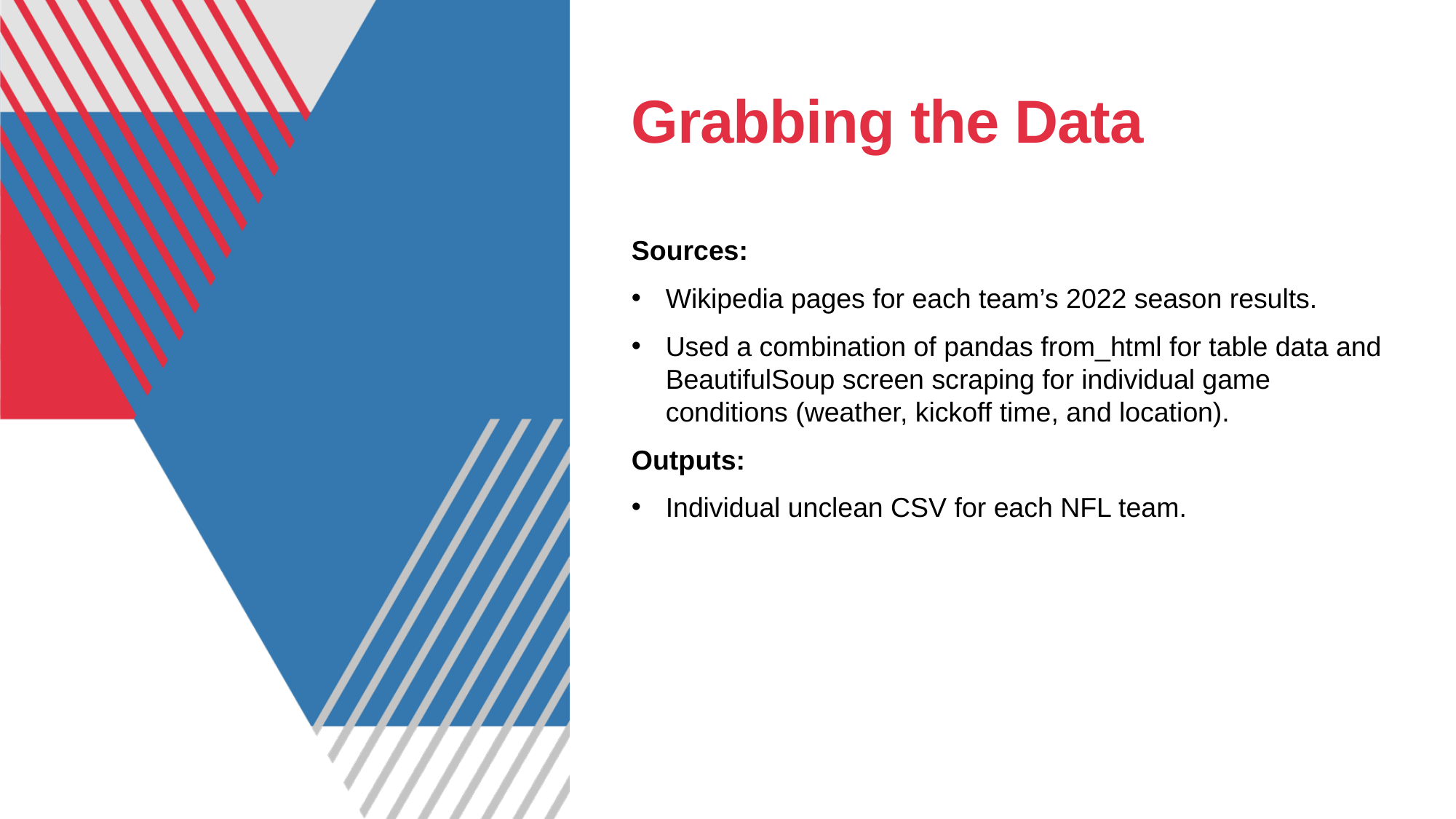

# Grabbing the Data
Sources:
Wikipedia pages for each team’s 2022 season results.
Used a combination of pandas from_html for table data and BeautifulSoup screen scraping for individual game conditions (weather, kickoff time, and location).
Outputs:
Individual unclean CSV for each NFL team.